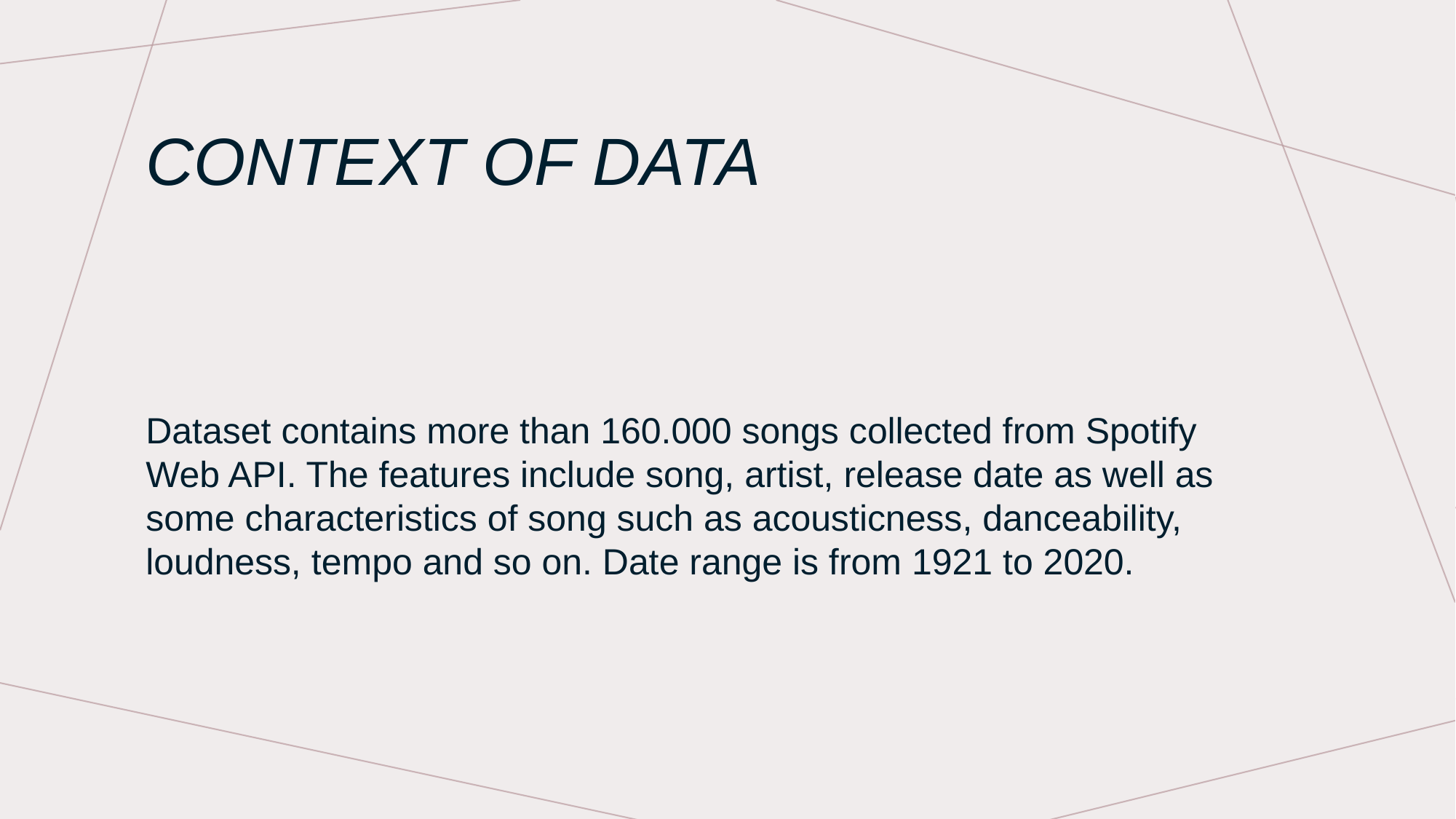

# Context of data
Dataset contains more than 160.000 songs collected from Spotify Web API. The features include song, artist, release date as well as some characteristics of song such as acousticness, danceability, loudness, tempo and so on. Date range is from 1921 to 2020.